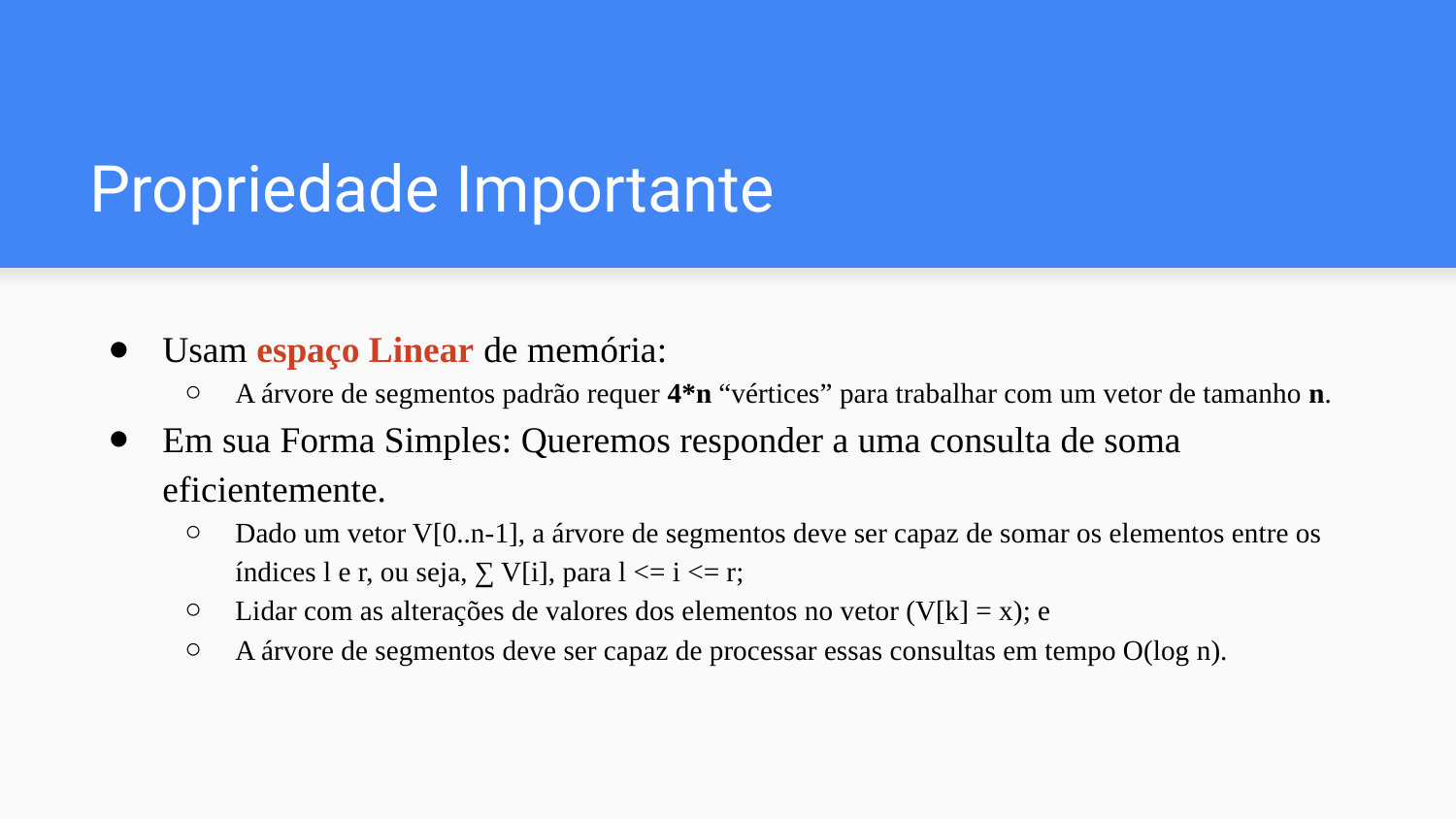

# Propriedade Importante
Usam espaço Linear de memória:
A árvore de segmentos padrão requer 4*n “vértices” para trabalhar com um vetor de tamanho n.
Em sua Forma Simples: Queremos responder a uma consulta de soma eficientemente.
Dado um vetor V[0..n-1], a árvore de segmentos deve ser capaz de somar os elementos entre os índices l e r, ou seja, ∑ V[i], para l <= i <= r;
Lidar com as alterações de valores dos elementos no vetor (V[k] = x); e
A árvore de segmentos deve ser capaz de processar essas consultas em tempo O(log n).